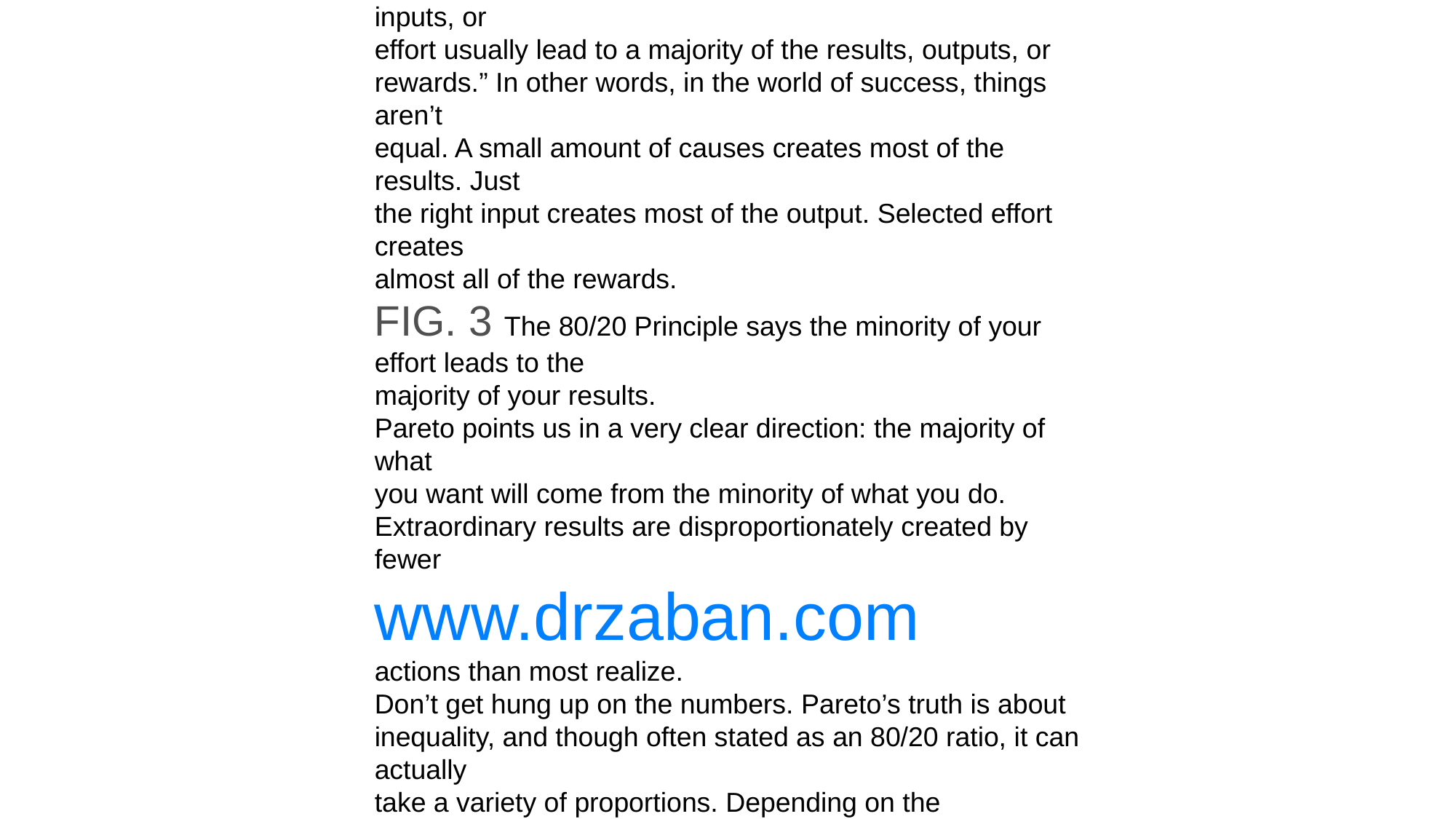

Pareto’s Principle, it turns out, is as real as the law of gravity,
www.drzaban.com
and yet most people fail to see the gravity of it. It’s not just a
theory—it is a provable, predictable certainty of nature and one of
the greatest productivity truths ever discovered. Richard Koch, in
his book The 80/20 Principle, defined it about as well as anyone:
“The 80/20 Principle asserts that a minority of causes, inputs, or
effort usually lead to a majority of the results, outputs, or
rewards.” In other words, in the world of success, things aren’t
equal. A small amount of causes creates most of the results. Just
the right input creates most of the output. Selected effort creates
almost all of the rewards.
FIG. 3 The 80/20 Principle says the minority of your effort leads to the
majority of your results.
Pareto points us in a very clear direction: the majority of what
you want will come from the minority of what you do.
Extraordinary results are disproportionately created by fewer
www.drzaban.com
actions than most realize.
Don’t get hung up on the numbers. Pareto’s truth is about
inequality, and though often stated as an 80/20 ratio, it can actually
take a variety of proportions. Depending on the circumstances, it
can easily play out as, say, 90/20, where 90 percent of your success
comes from 20 percent of your effort. Or 70/10 or 65/5. But
understand that these are all fundamentally working off the same
principle. Juran’s great insight was that not everything matters
equally; some things matter more than others—a lot more. A to-do
list becomes a success list when you apply Pareto’s Principle to it.